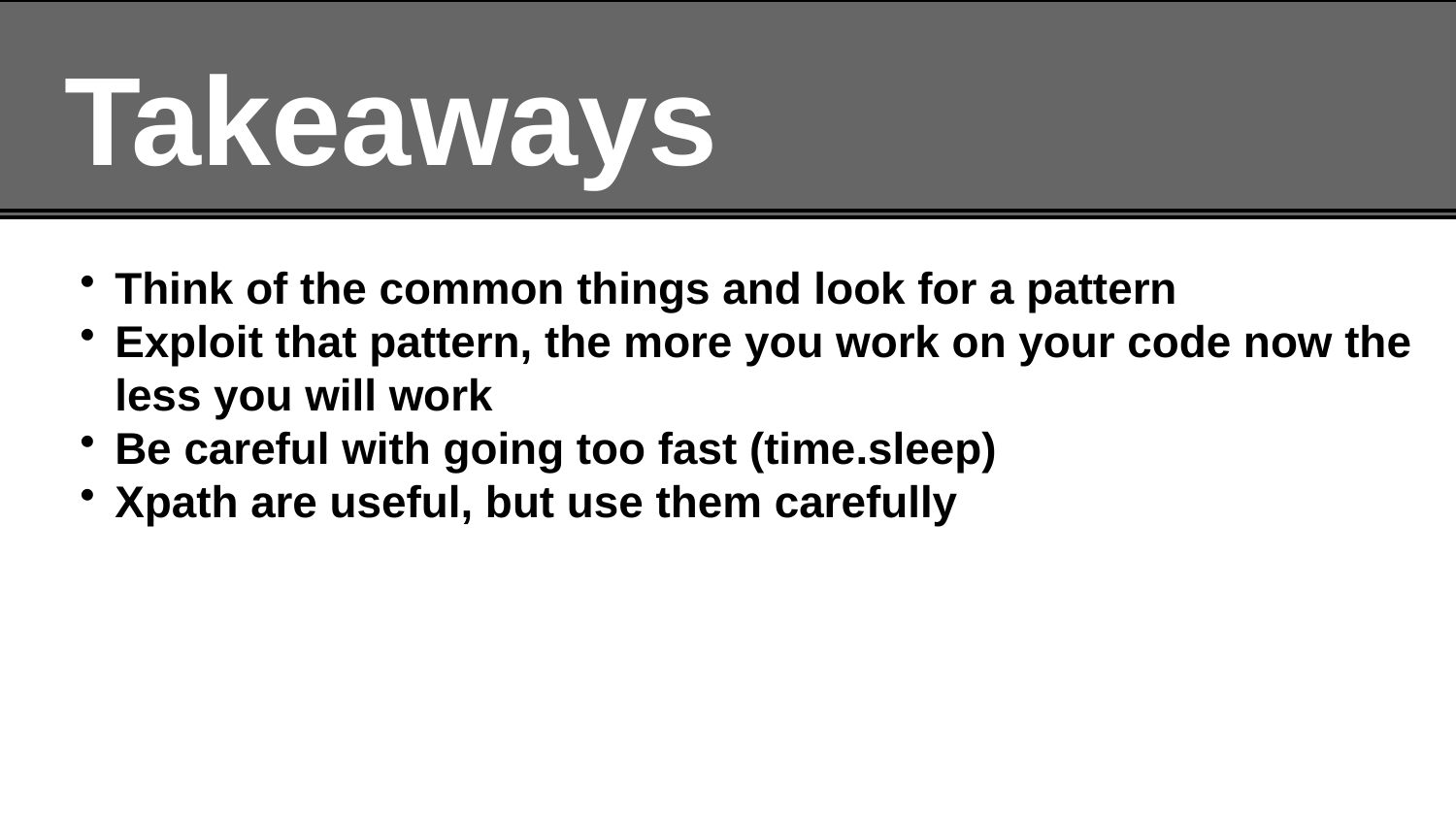

# Takeaways

Think of the common things and look for a pattern
Exploit that pattern, the more you work on your code now the less you will work
Be careful with going too fast (time.sleep)
Xpath are useful, but use them carefully